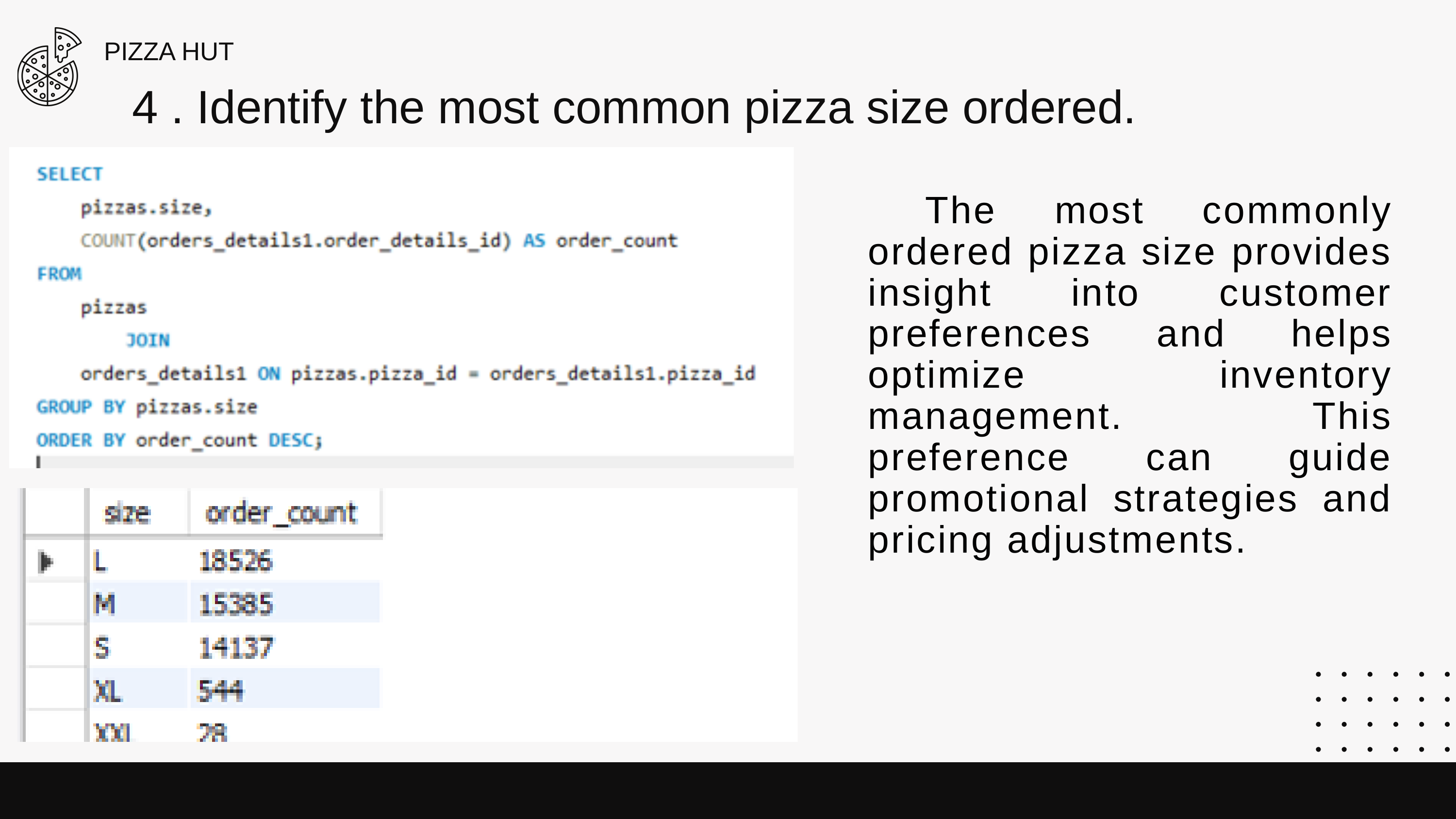

PIZZA HUT

4 . Identify the most common pizza size ordered.

 The most commonly ordered pizza size provides insight into customer preferences and helps optimize inventory management. This preference can guide promotional strategies and pricing adjustments.